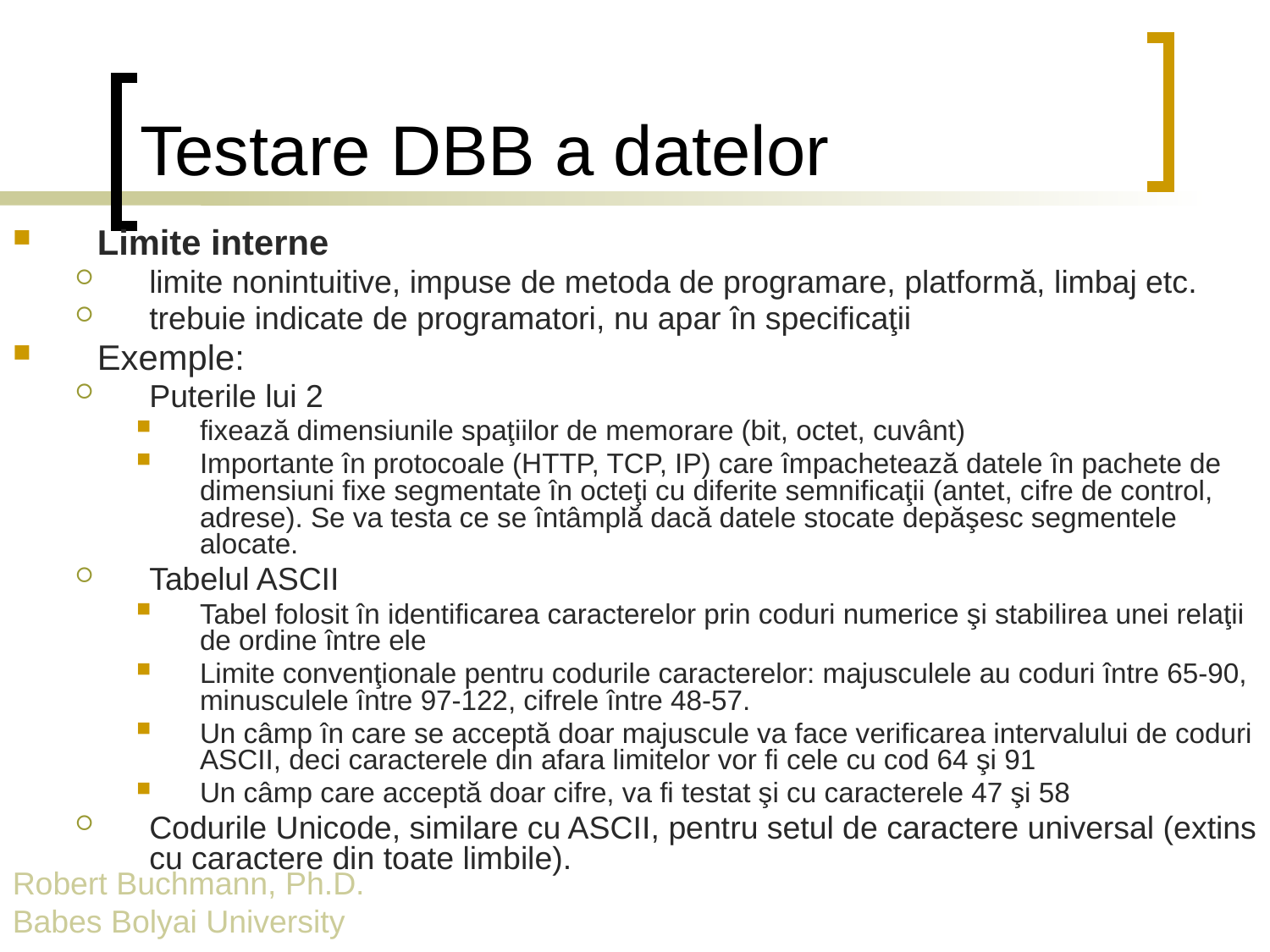

# Testare DBB a datelor
Limite interne
limite nonintuitive, impuse de metoda de programare, platformă, limbaj etc.
trebuie indicate de programatori, nu apar în specificaţii
Exemple:
Puterile lui 2
fixează dimensiunile spaţiilor de memorare (bit, octet, cuvânt)
Importante în protocoale (HTTP, TCP, IP) care împachetează datele în pachete de dimensiuni fixe segmentate în octeţi cu diferite semnificaţii (antet, cifre de control, adrese). Se va testa ce se întâmplă dacă datele stocate depăşesc segmentele alocate.
Tabelul ASCII
Tabel folosit în identificarea caracterelor prin coduri numerice şi stabilirea unei relaţii de ordine între ele
Limite convenţionale pentru codurile caracterelor: majusculele au coduri între 65-90, minusculele între 97-122, cifrele între 48-57.
Un câmp în care se acceptă doar majuscule va face verificarea intervalului de coduri ASCII, deci caracterele din afara limitelor vor fi cele cu cod 64 şi 91
Un câmp care acceptă doar cifre, va fi testat şi cu caracterele 47 şi 58
Codurile Unicode, similare cu ASCII, pentru setul de caractere universal (extins cu caractere din toate limbile).